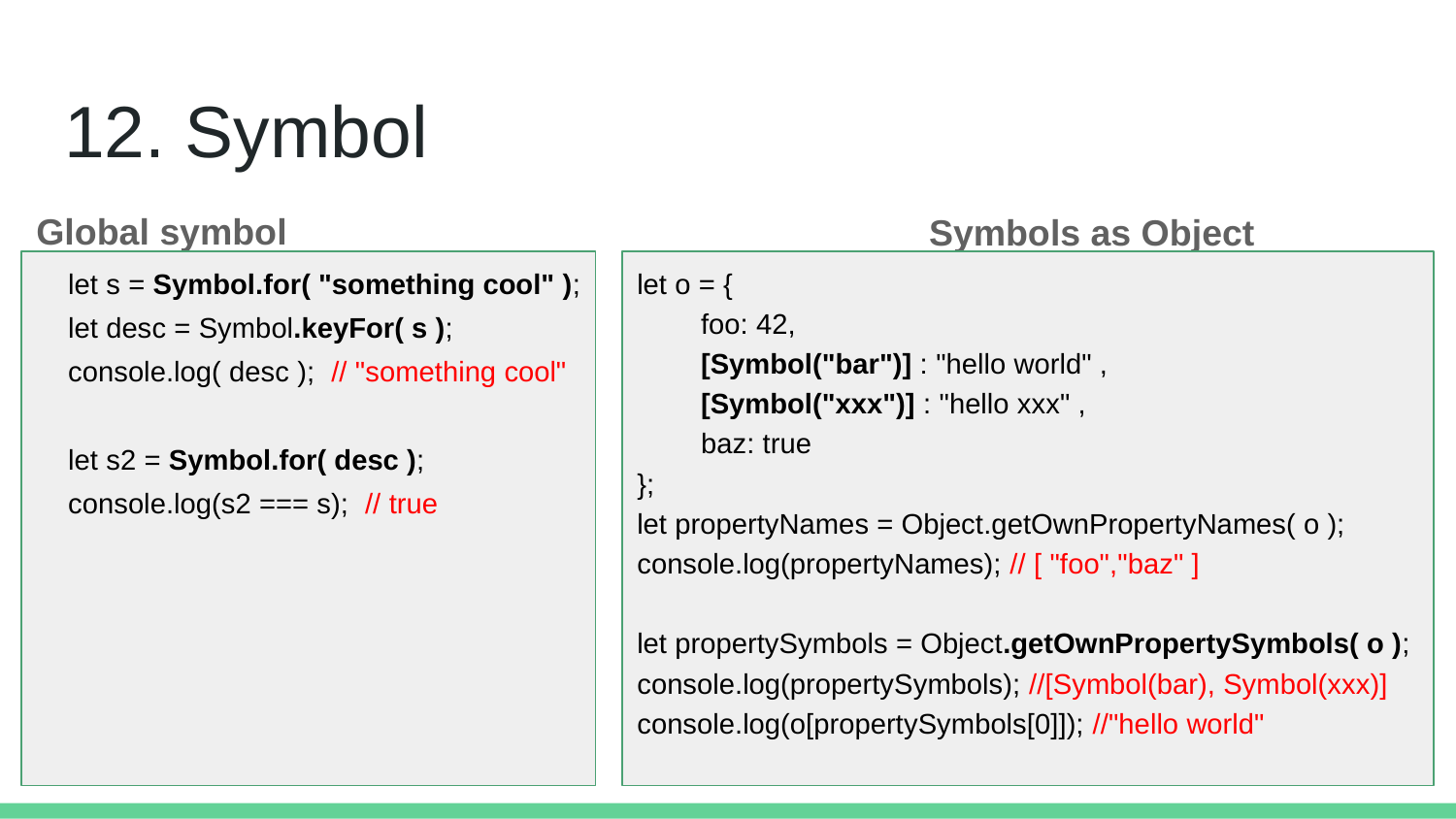

# 12. Symbol
Global symbol registry
Symbols as Object Properties
    let s = Symbol.for( "something cool" );
    let desc = Symbol.keyFor( s );
    console.log( desc );  // "something cool"

    let s2 = Symbol.for( desc );
    console.log(s2 === s);  // true

let o = {
        foo: 42,
        [Symbol("bar")] : "hello world" ,
        [Symbol("xxx")] : "hello xxx" ,
        baz: true
};
let propertyNames = Object.getOwnPropertyNames( o );
console.log(propertyNames); // [ "foo","baz" ]

let propertySymbols = Object.getOwnPropertySymbols( o );
console.log(propertySymbols); //[Symbol(bar), Symbol(xxx)]
console.log(o[propertySymbols[0]]); //"hello world"